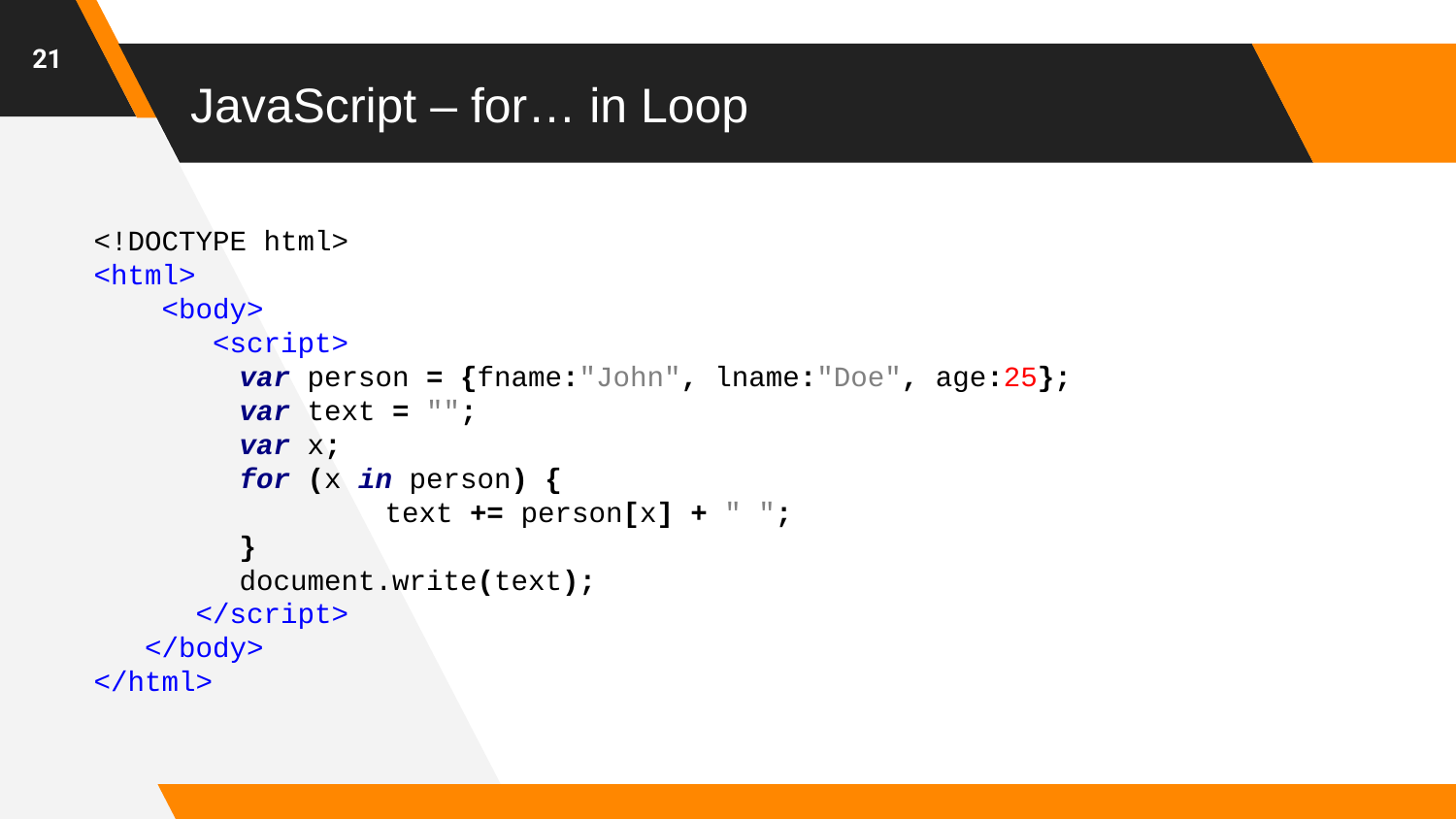

21
# JavaScript – for… in Loop
<!DOCTYPE html>
<html>
    <body>
       <script>
	var person = {fname:"John", lname:"Doe", age:25};
	var text = "";
	var x;
	for (x in person) {
		text += person[x] + " ";
	}
	document.write(text);
      </script>
   </body>
</html>